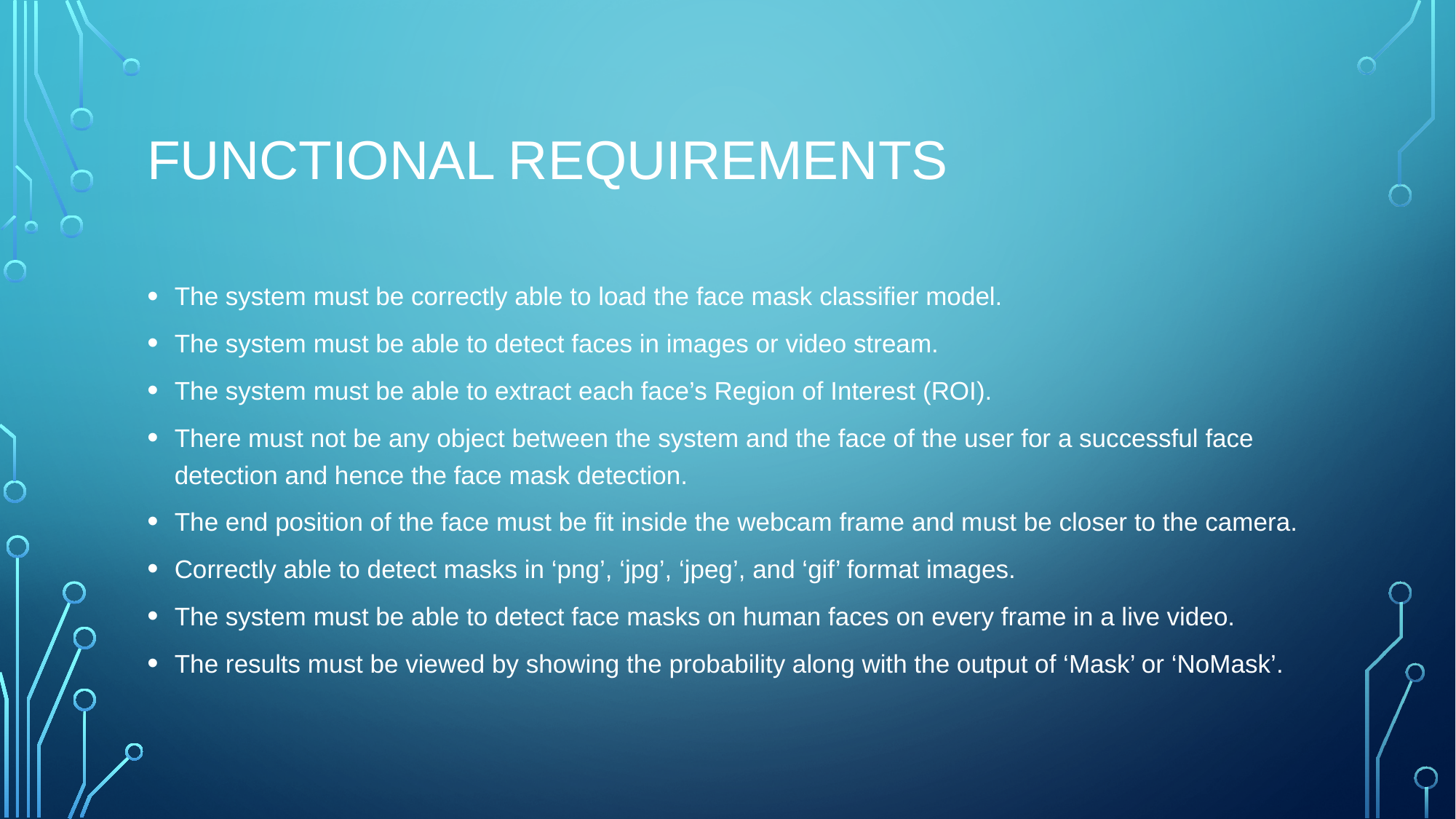

# FUNCTIONAL REQUIREMENTS
The system must be correctly able to load the face mask classifier model.
The system must be able to detect faces in images or video stream.
The system must be able to extract each face’s Region of Interest (ROI).
There must not be any object between the system and the face of the user for a successful face detection and hence the face mask detection.
The end position of the face must be fit inside the webcam frame and must be closer to the camera.
Correctly able to detect masks in ‘png’, ‘jpg’, ‘jpeg’, and ‘gif’ format images.
The system must be able to detect face masks on human faces on every frame in a live video.
The results must be viewed by showing the probability along with the output of ‘Mask’ or ‘NoMask’.